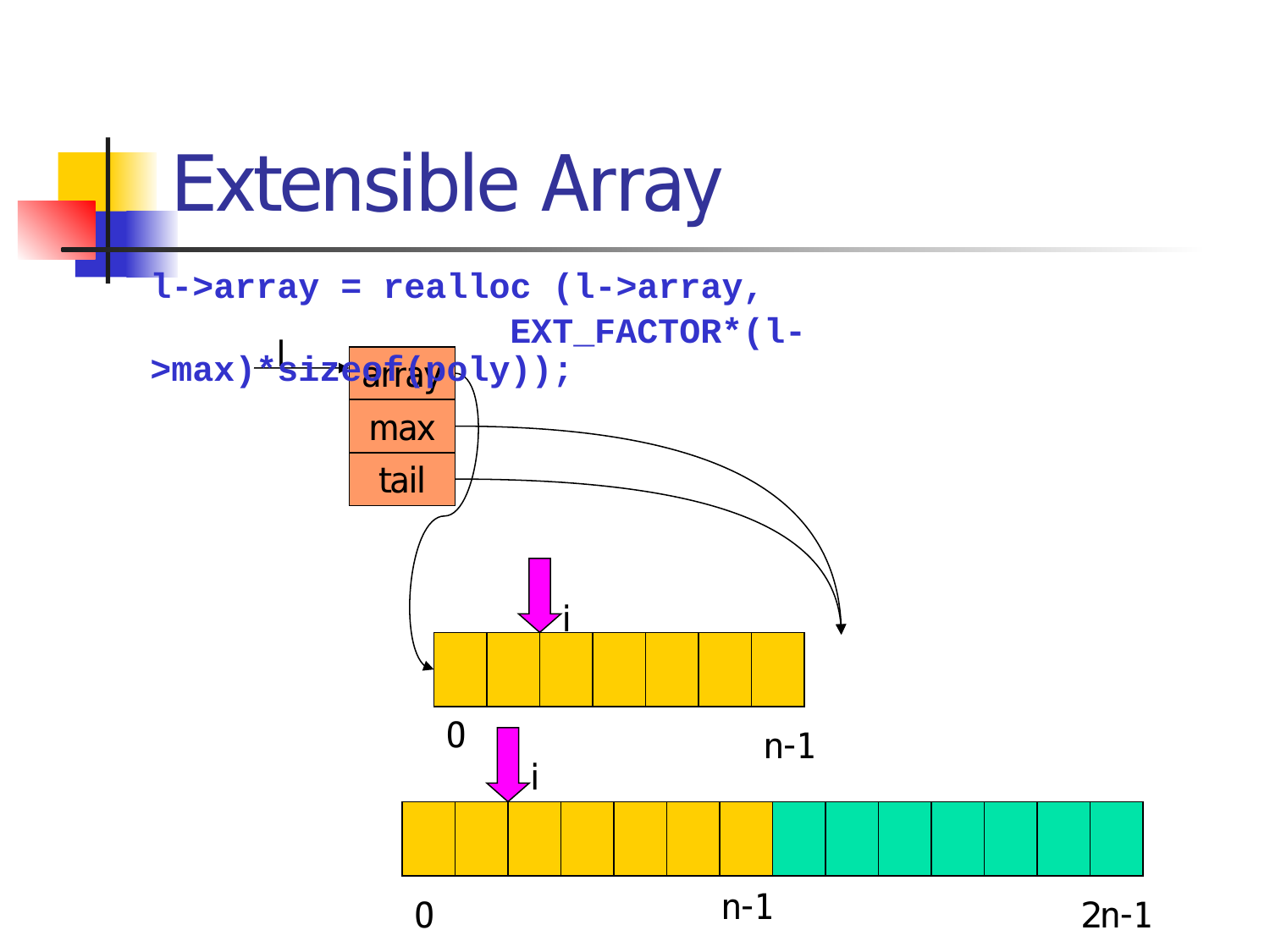

# Extensible Array
l->array = realloc (l->array,
                 EXT_FACTOR*(l->max)*sizeof(poly));

l
array

max
tail

i

0
n-1

i

n-1
0
2n-1